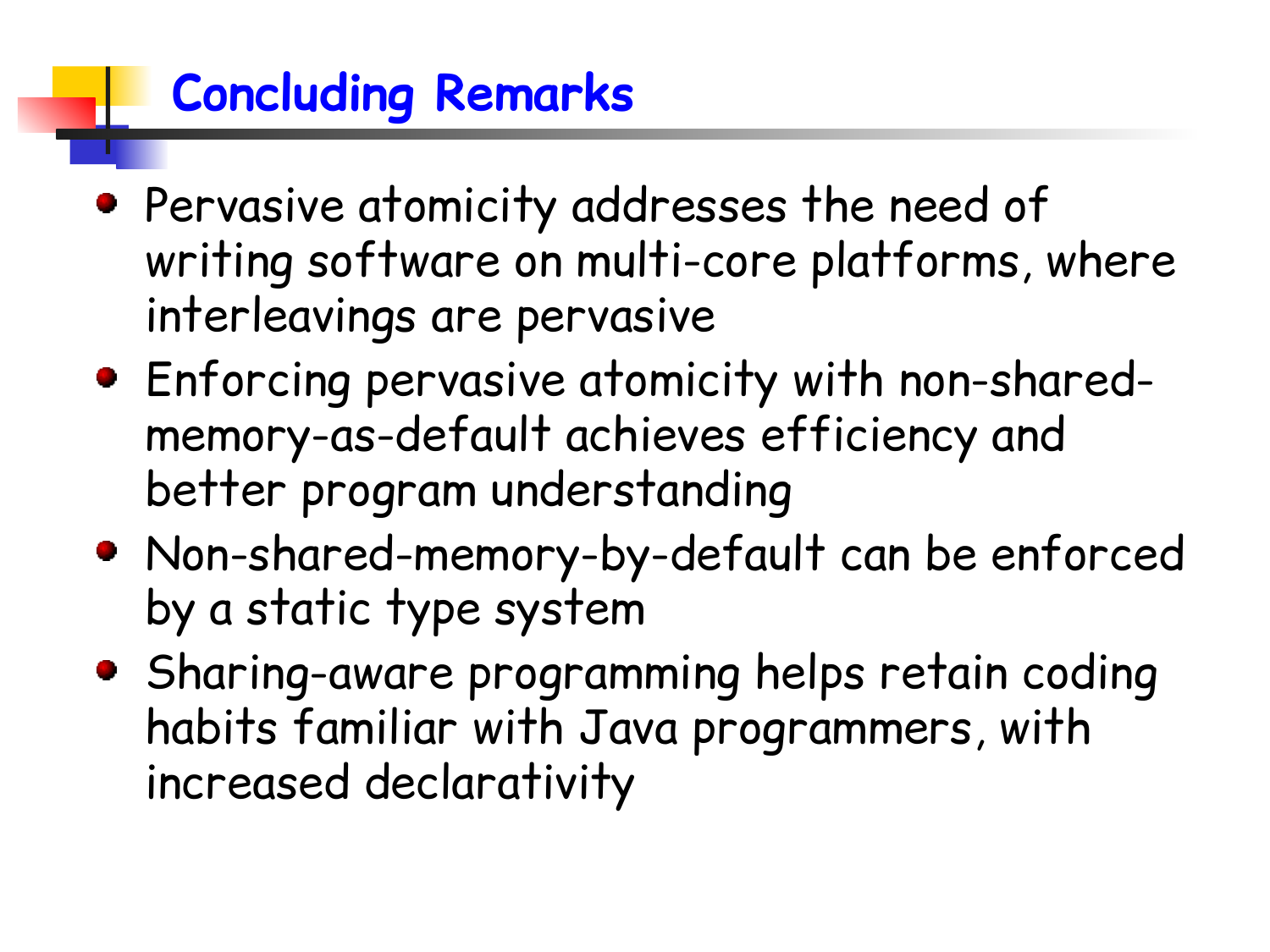

# Concluding Remarks
Pervasive atomicity addresses the need of writing software on multi-core platforms, where interleavings are pervasive
Enforcing pervasive atomicity with non-shared-memory-as-default achieves efficiency and better program understanding
Non-shared-memory-by-default can be enforced by a static type system
Sharing-aware programming helps retain coding habits familiar with Java programmers, with increased declarativity